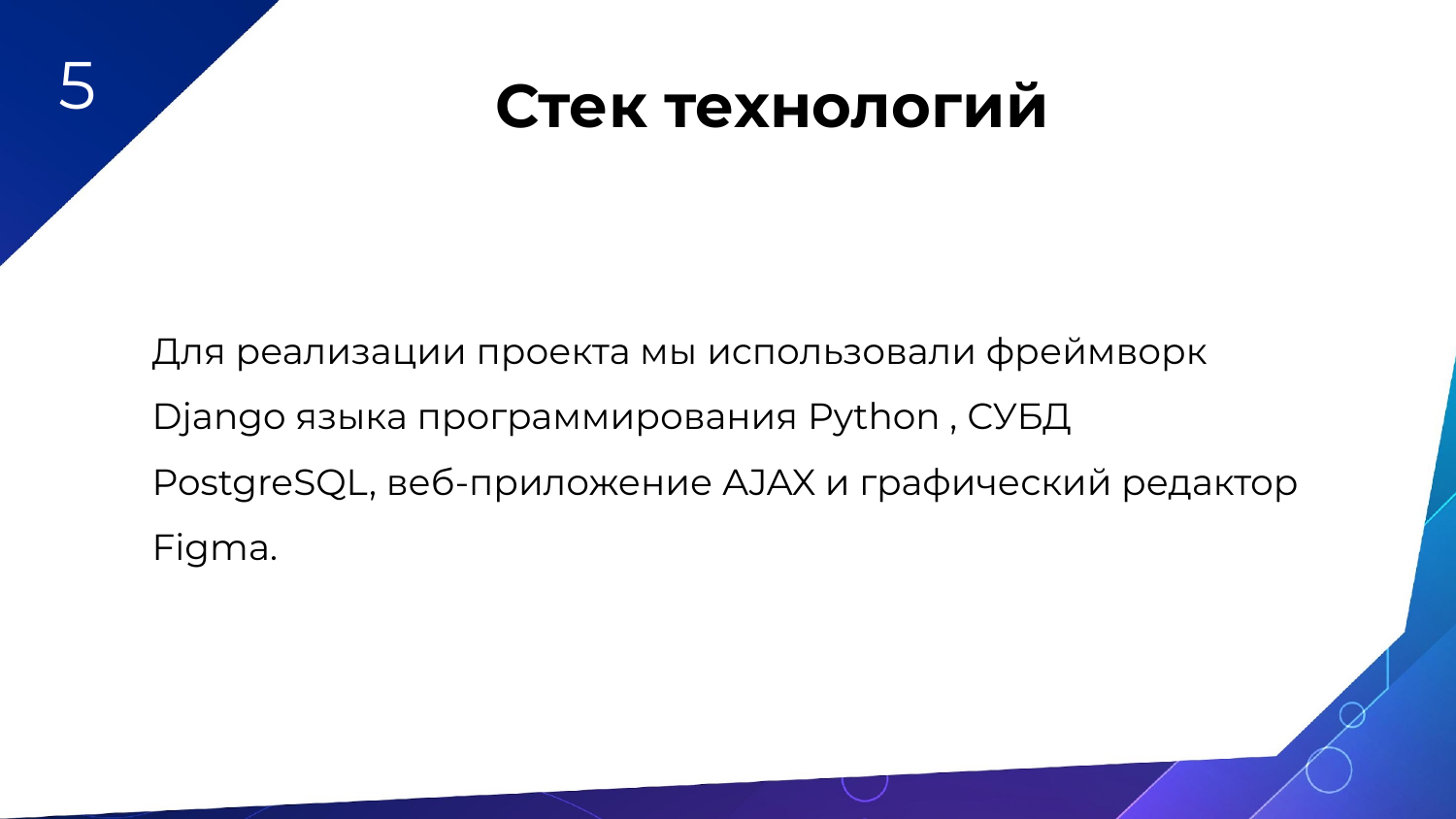

5
Стек технологий
Для реализации проекта мы использовали фреймворк Django языка программирования Python , СУБД PostgreSQL, веб-приложение AJAX и графический редактор Figma.